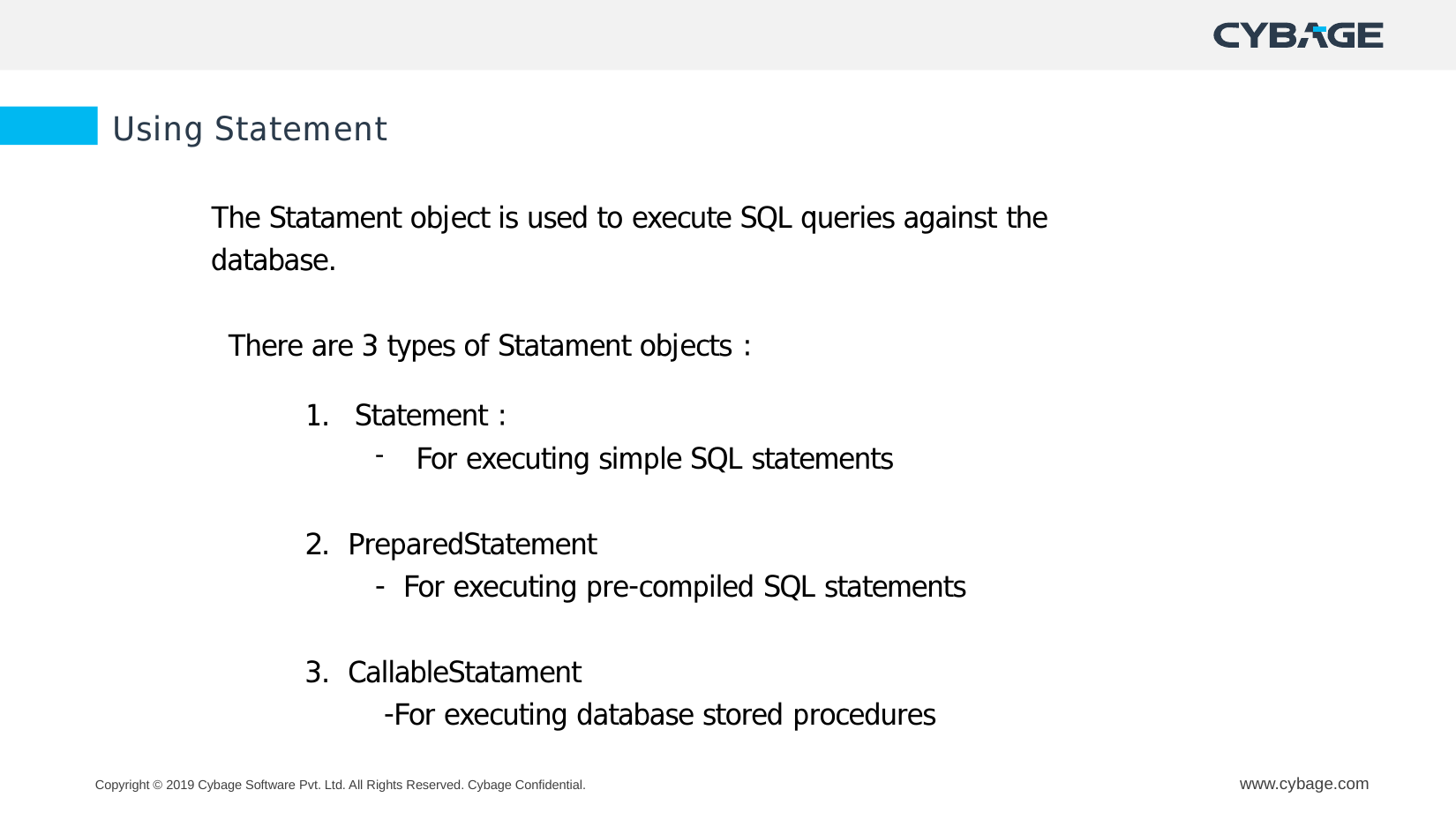

Using Statement

The Statament object is used to execute SQL queries against the
database.

There are 3 types of Statament objects :
Statement :
For executing simple SQL statements

2.  PreparedStatement
-  For executing pre-compiled SQL statements

3.  CallableStatament
-For executing database stored procedures